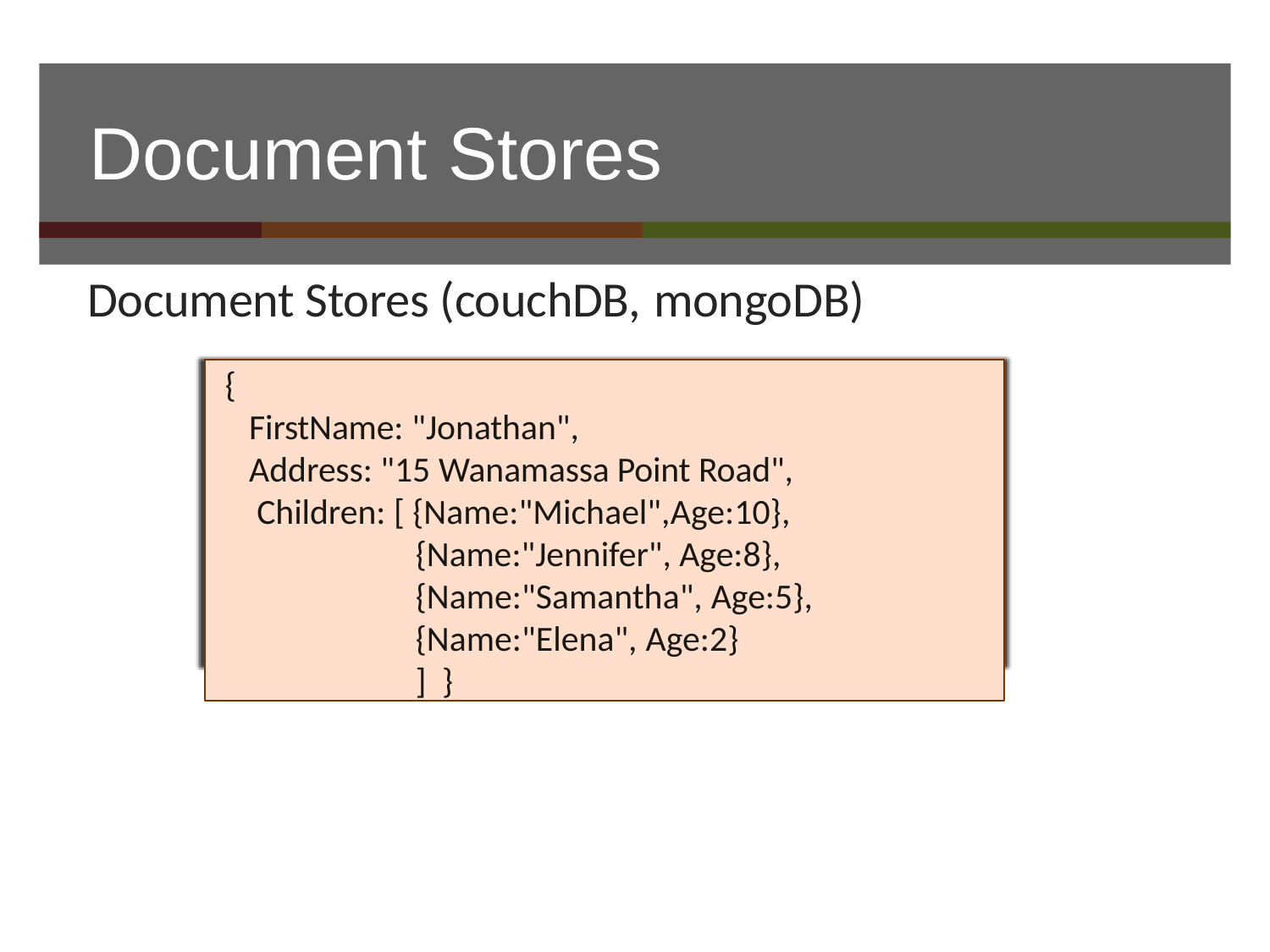

# Document Stores
Document Stores (couchDB, mongoDB)

{
FirstName: "Jonathan",
Address: "15 Wanamassa Point Road",
Children: [ {Name:"Michael",Age:10},
{Name:"Jennifer", Age:8},
{Name:"Samantha", Age:5},
{Name:"Elena", Age:2}	] }